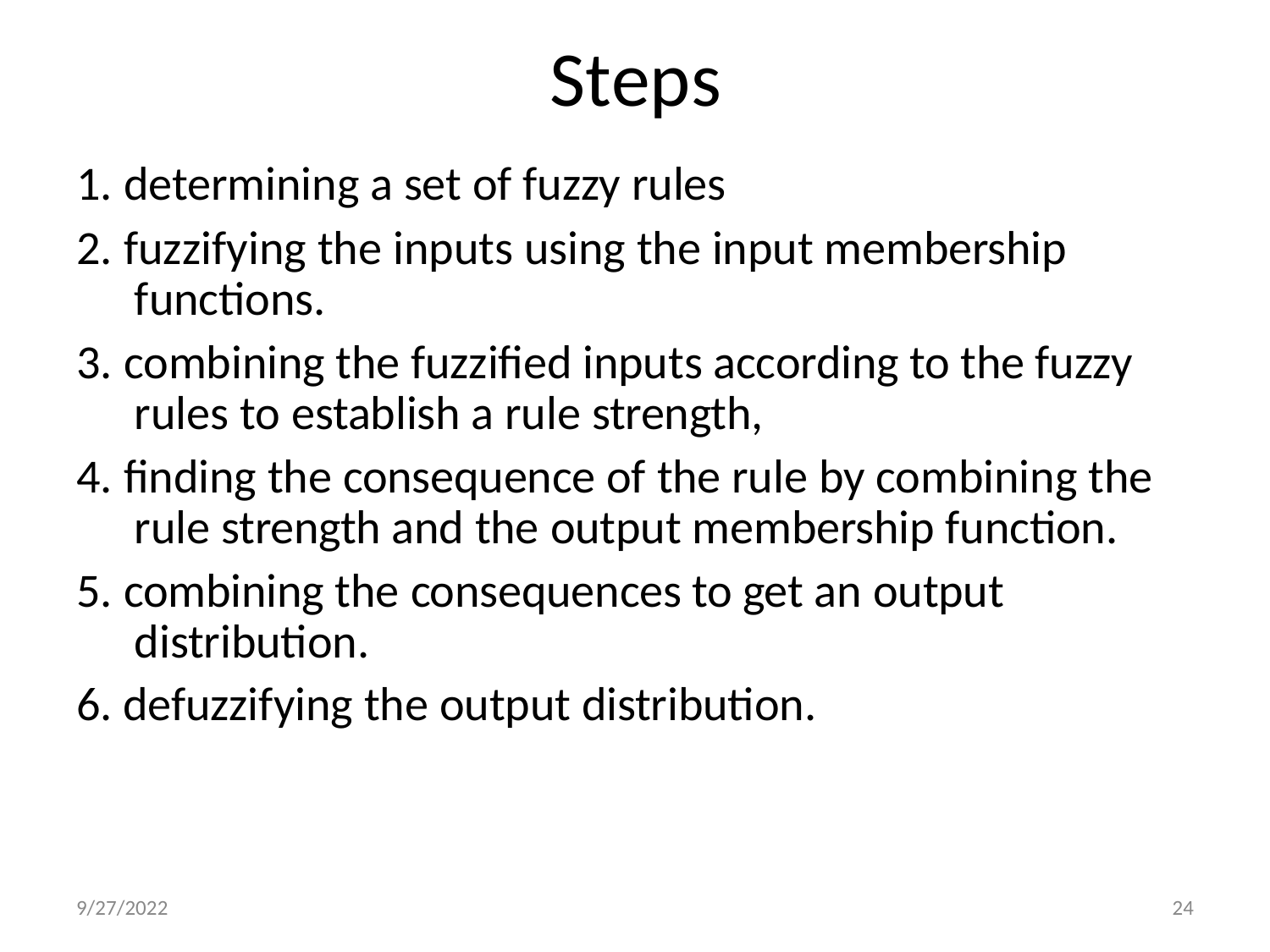

# Steps
determining a set of fuzzy rules
fuzzifying the inputs using the input membership  functions.
combining the fuzzified inputs according to the fuzzy  rules to establish a rule strength,
finding the consequence of the rule by combining the  rule strength and the output membership function.
combining the consequences to get an output  distribution.
defuzzifying the output distribution.
9/27/2022
24